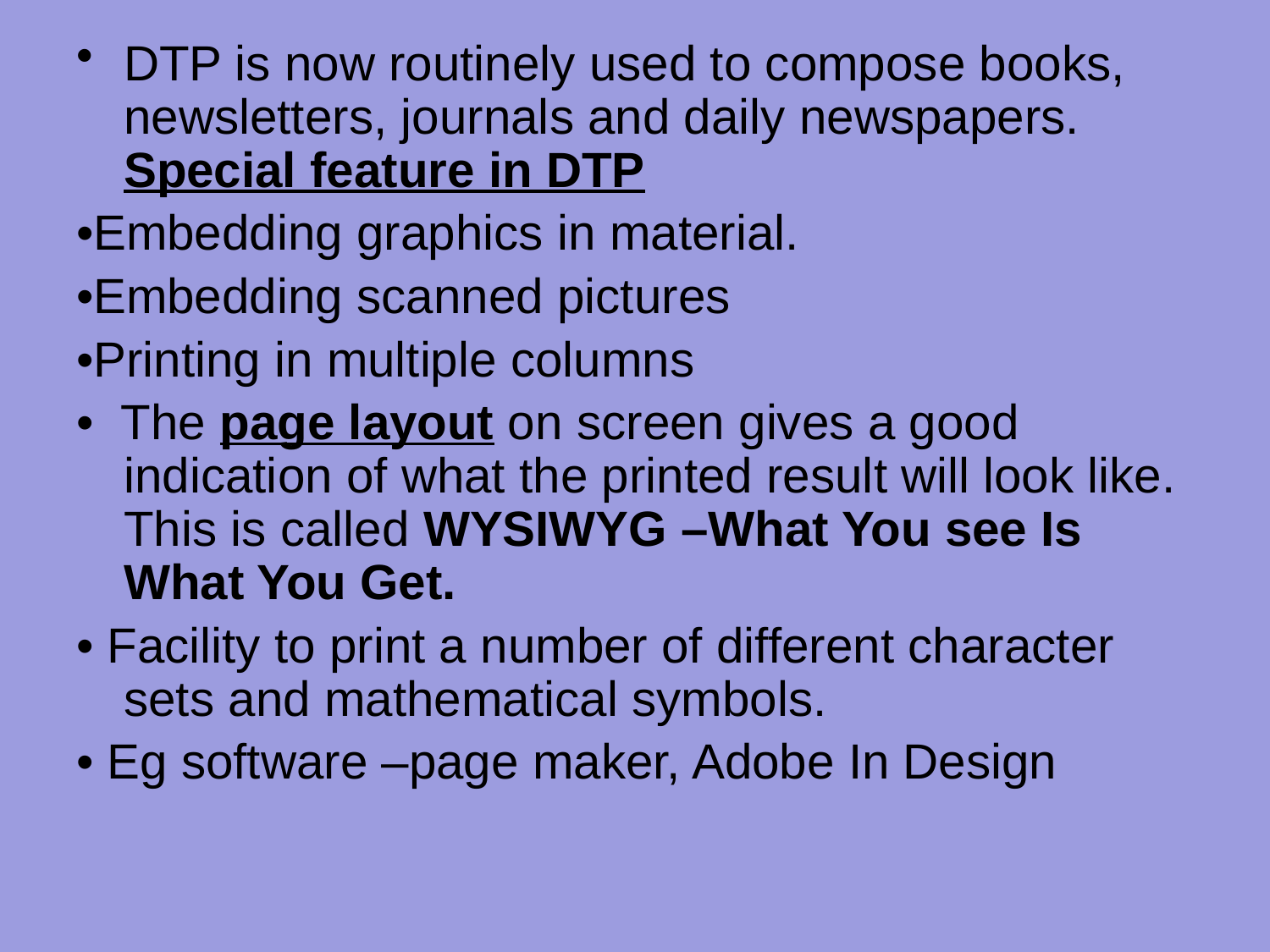

DTP is now routinely used to compose books, newsletters, journals and daily newspapers. Special feature in DTP
•Embedding graphics in material.
•Embedding scanned pictures
•Printing in multiple columns
•  The page layout on screen gives a good indication of what the printed result will look like. This is called WYSIWYG –What You see Is What You Get.
• Facility to print a number of different character sets and mathematical symbols.
• Eg software –page maker, Adobe In Design